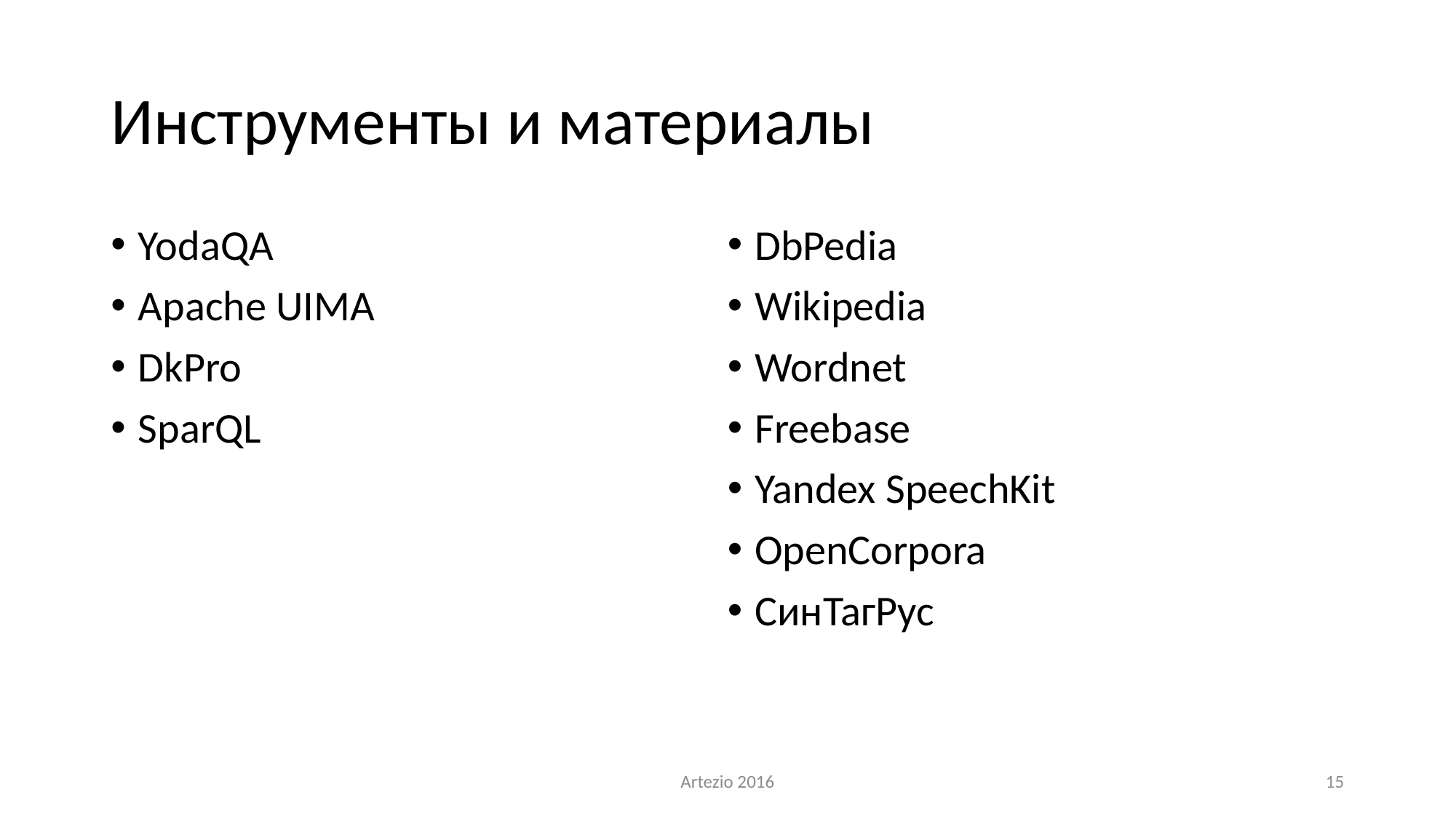

# Инструменты и материалы
YodaQA
Apache UIMA
DkPro
SparQL

DbPedia
Wikipedia
Wordnet
Freebase
Yandex SpeechKit
OpenCorpora
СинТагРус

Artezio 2016
15